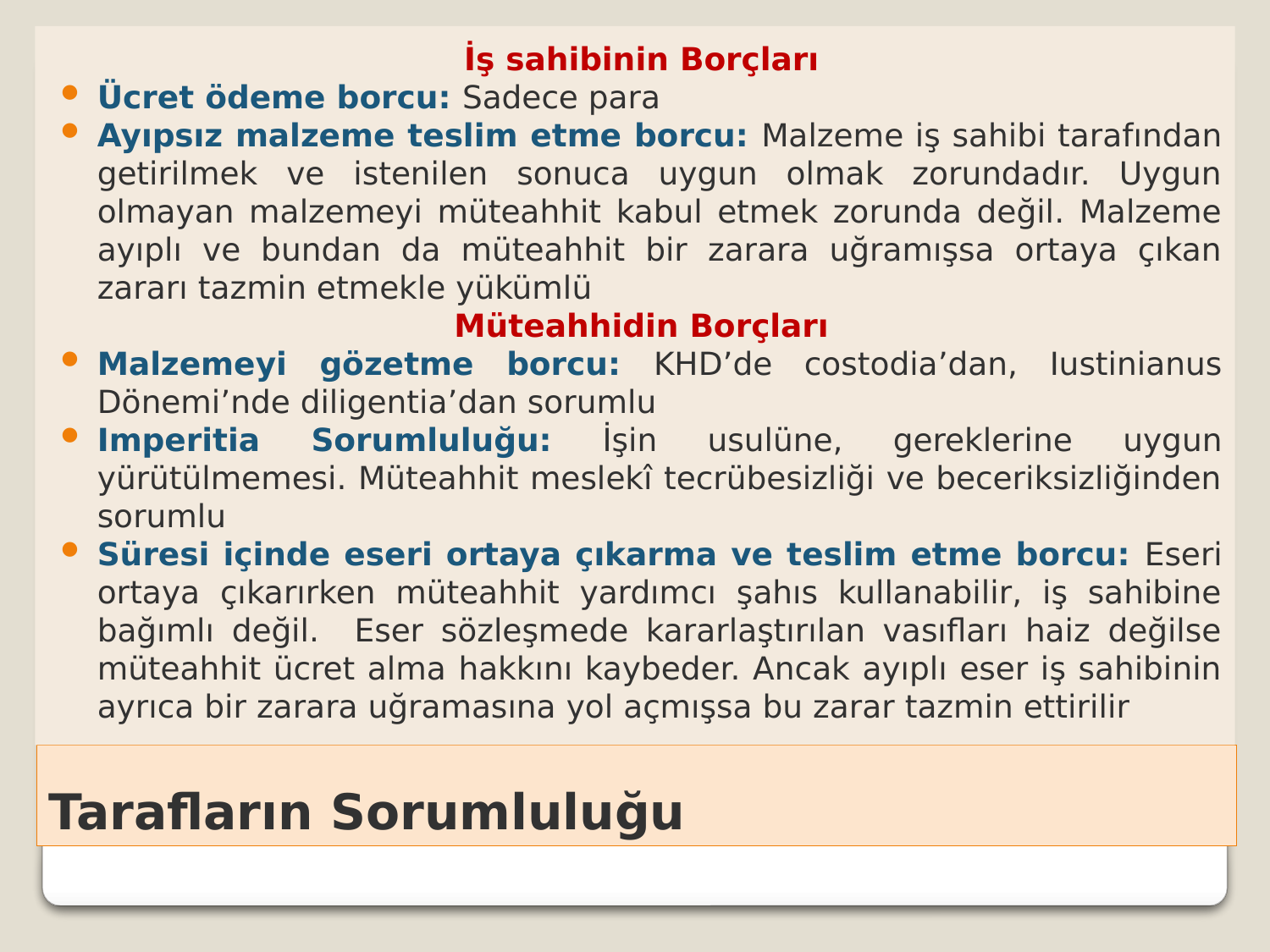

İş sahibinin Borçları
Ücret ödeme borcu: Sadece para
Ayıpsız malzeme teslim etme borcu: Malzeme iş sahibi tarafından getirilmek ve istenilen sonuca uygun olmak zorundadır. Uygun olmayan malzemeyi müteahhit kabul etmek zorunda değil. Malzeme ayıplı ve bundan da müteahhit bir zarara uğramışsa ortaya çıkan zararı tazmin etmekle yükümlü
Müteahhidin Borçları
Malzemeyi gözetme borcu: KHD’de costodia’dan, Iustinianus Dönemi’nde diligentia’dan sorumlu
Imperitia Sorumluluğu: İşin usulüne, gereklerine uygun yürütülmemesi. Müteahhit meslekî tecrübesizliği ve beceriksizliğinden sorumlu
Süresi içinde eseri ortaya çıkarma ve teslim etme borcu: Eseri ortaya çıkarırken müteahhit yardımcı şahıs kullanabilir, iş sahibine bağımlı değil.  Eser sözleşmede kararlaştırılan vasıfları haiz değilse müteahhit ücret alma hakkını kaybeder. Ancak ayıplı eser iş sahibinin ayrıca bir zarara uğramasına yol açmışsa bu zarar tazmin ettirilir

# Tarafların Sorumluluğu